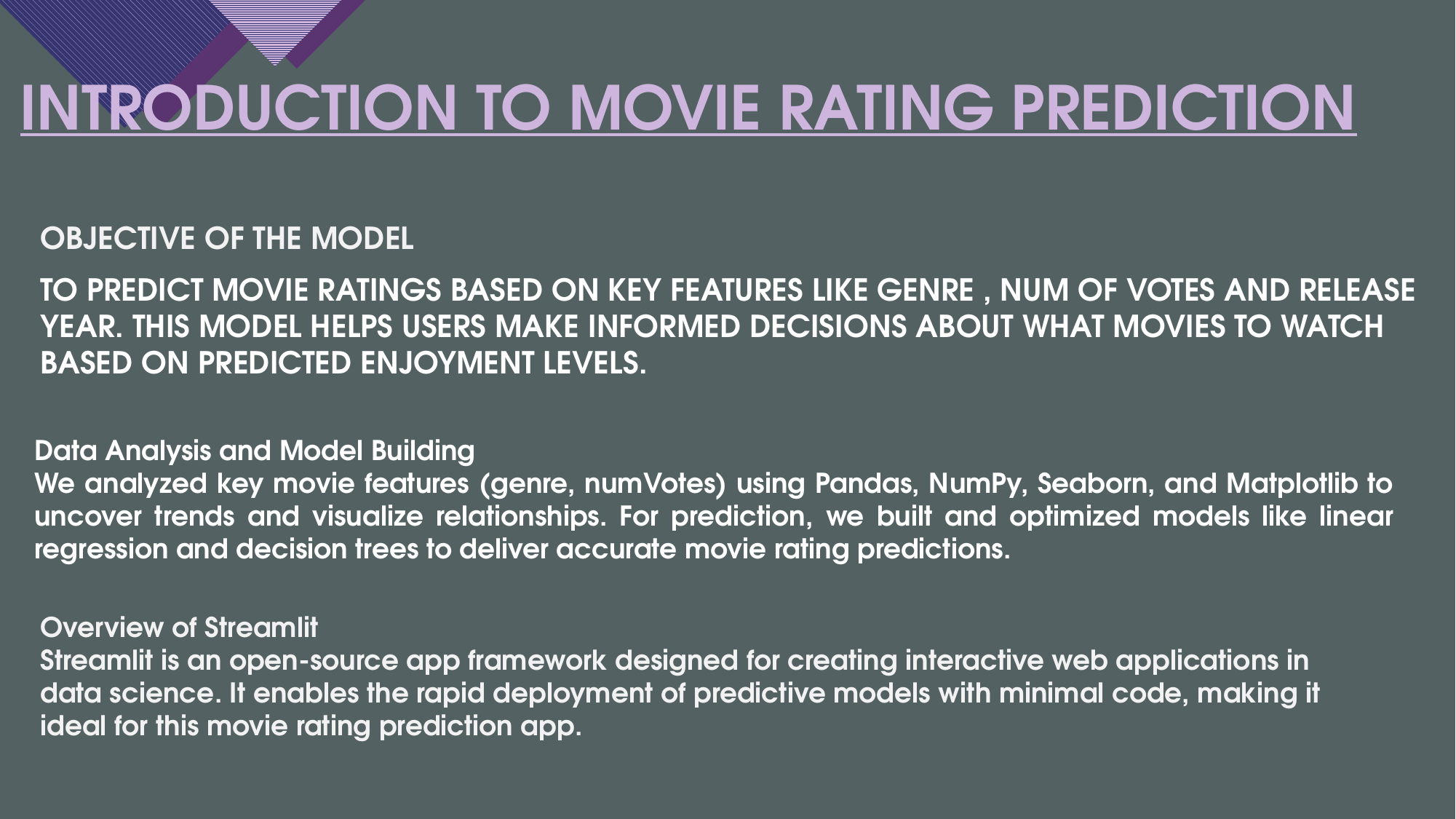

# Introduction to Movie Rating Prediction
Objective of the Model
To predict movie ratings based on key features like genre , num of votes and release year. This model helps users make informed decisions about what movies to watch based on predicted enjoyment levels.

Data Analysis and Model Building
We analyzed key movie features (genre, numVotes) using Pandas, NumPy, Seaborn, and Matplotlib to uncover trends and visualize relationships. For prediction, we built and optimized models like linear regression and decision trees to deliver accurate movie rating predictions.
Overview of Streamlit
Streamlit is an open-source app framework designed for creating interactive web applications in data science. It enables the rapid deployment of predictive models with minimal code, making it ideal for this movie rating prediction app.